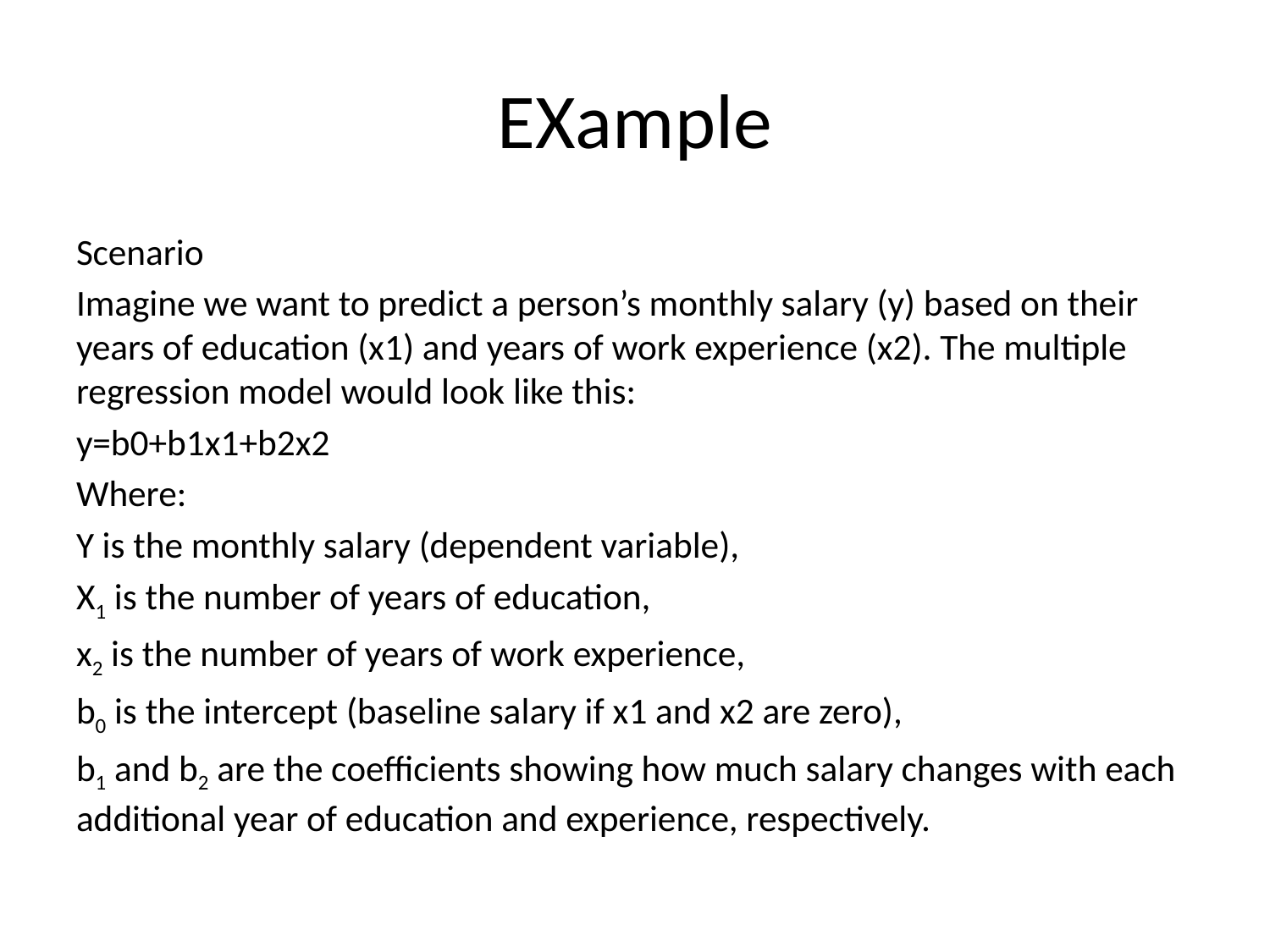

# EXample
Scenario
Imagine we want to predict a person’s monthly salary (y) based on their years of education (x1) and years of work experience (x2). The multiple regression model would look like this:
y=b0+b1x1+b2x2
Where:
Y is the monthly salary (dependent variable),
X1​ is the number of years of education,
x2 is the number of years of work experience,
b0 is the intercept (baseline salary if x1 and x2 are zero),
b1​ and b2 are the coefficients showing how much salary changes with each additional year of education and experience, respectively.